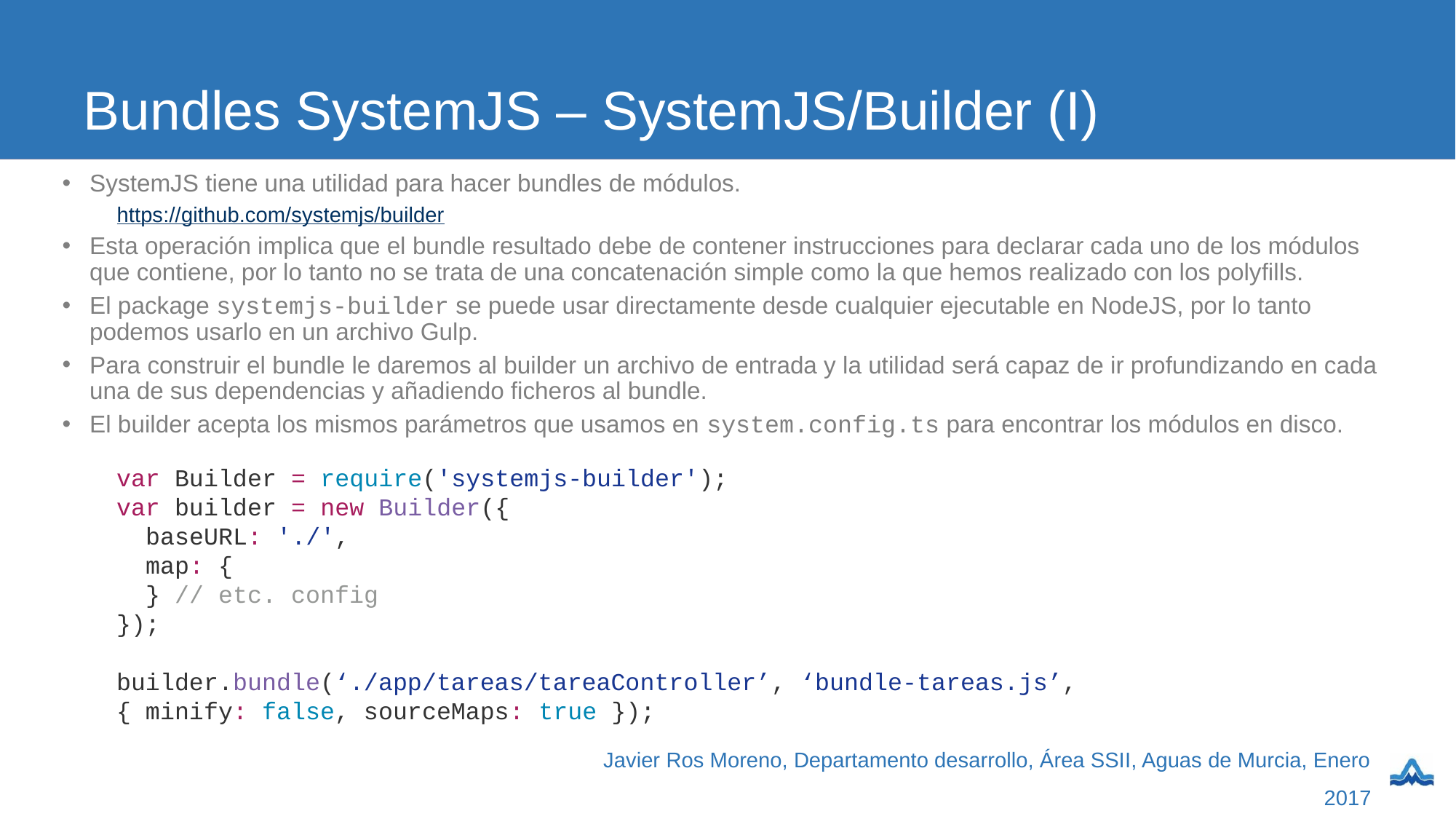

# Bundles SystemJS – SystemJS/Builder (I)
SystemJS tiene una utilidad para hacer bundles de módulos.
https://github.com/systemjs/builder
Esta operación implica que el bundle resultado debe de contener instrucciones para declarar cada uno de los módulos que contiene, por lo tanto no se trata de una concatenación simple como la que hemos realizado con los polyfills.
El package systemjs-builder se puede usar directamente desde cualquier ejecutable en NodeJS, por lo tanto podemos usarlo en un archivo Gulp.
Para construir el bundle le daremos al builder un archivo de entrada y la utilidad será capaz de ir profundizando en cada una de sus dependencias y añadiendo ficheros al bundle.
El builder acepta los mismos parámetros que usamos en system.config.ts para encontrar los módulos en disco.
var Builder = require('systemjs-builder');
var builder = new Builder({
  baseURL: './',
  map: {
  } // etc. config
});

builder.bundle(‘./app/tareas/tareaController’, ‘bundle-tareas.js’,
{ minify: false, sourceMaps: true });